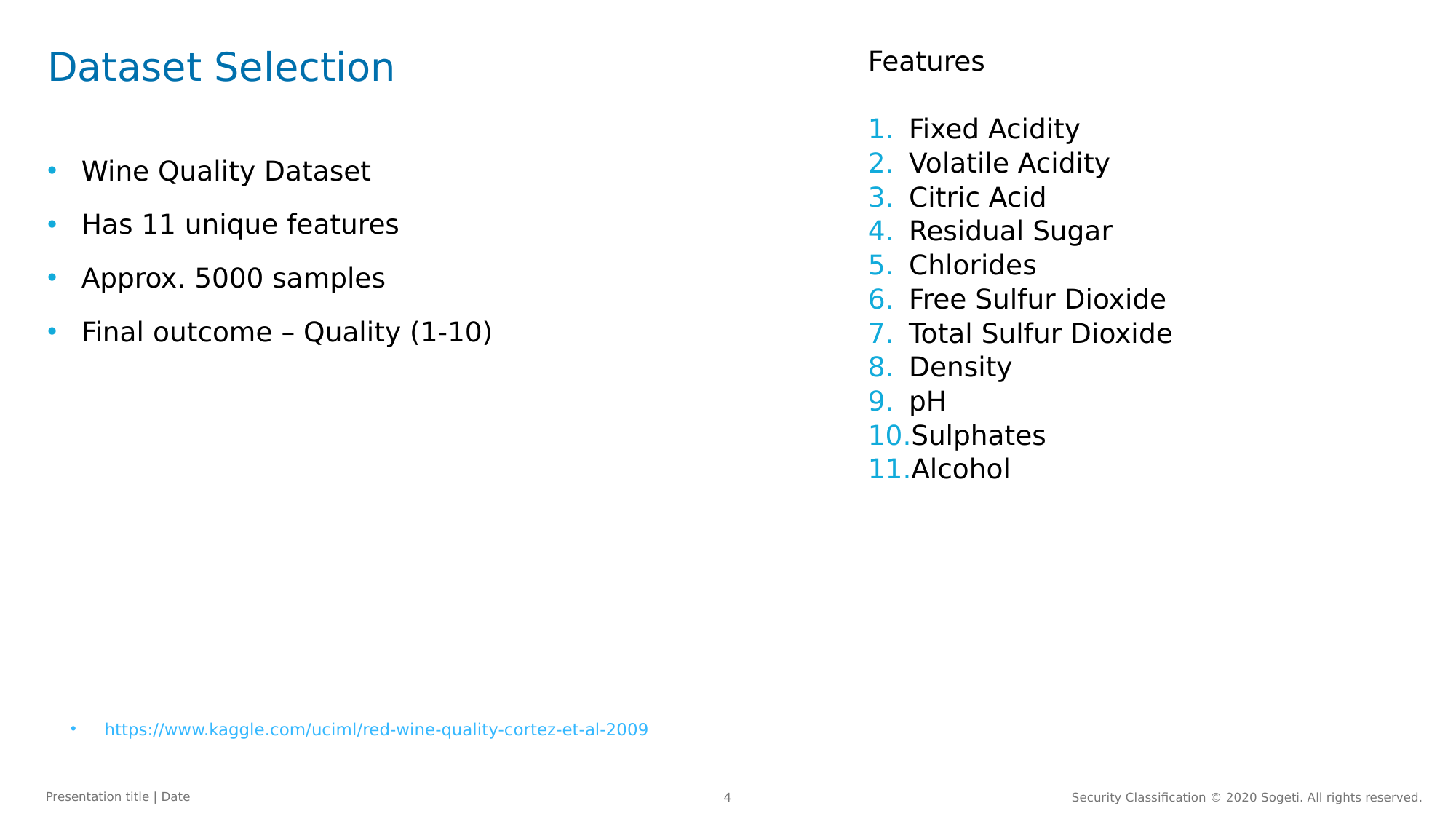

# Dataset Selection
Features

Fixed Acidity
Volatile Acidity
Citric Acid
Residual Sugar
Chlorides
Free Sulfur Dioxide
Total Sulfur Dioxide
Density
pH
Sulphates
Alcohol
Wine Quality Dataset
Has 11 unique features
Approx. 5000 samples
Final outcome – Quality (1-10)

https://www.kaggle.com/uciml/red-wine-quality-cortez-et-al-2009